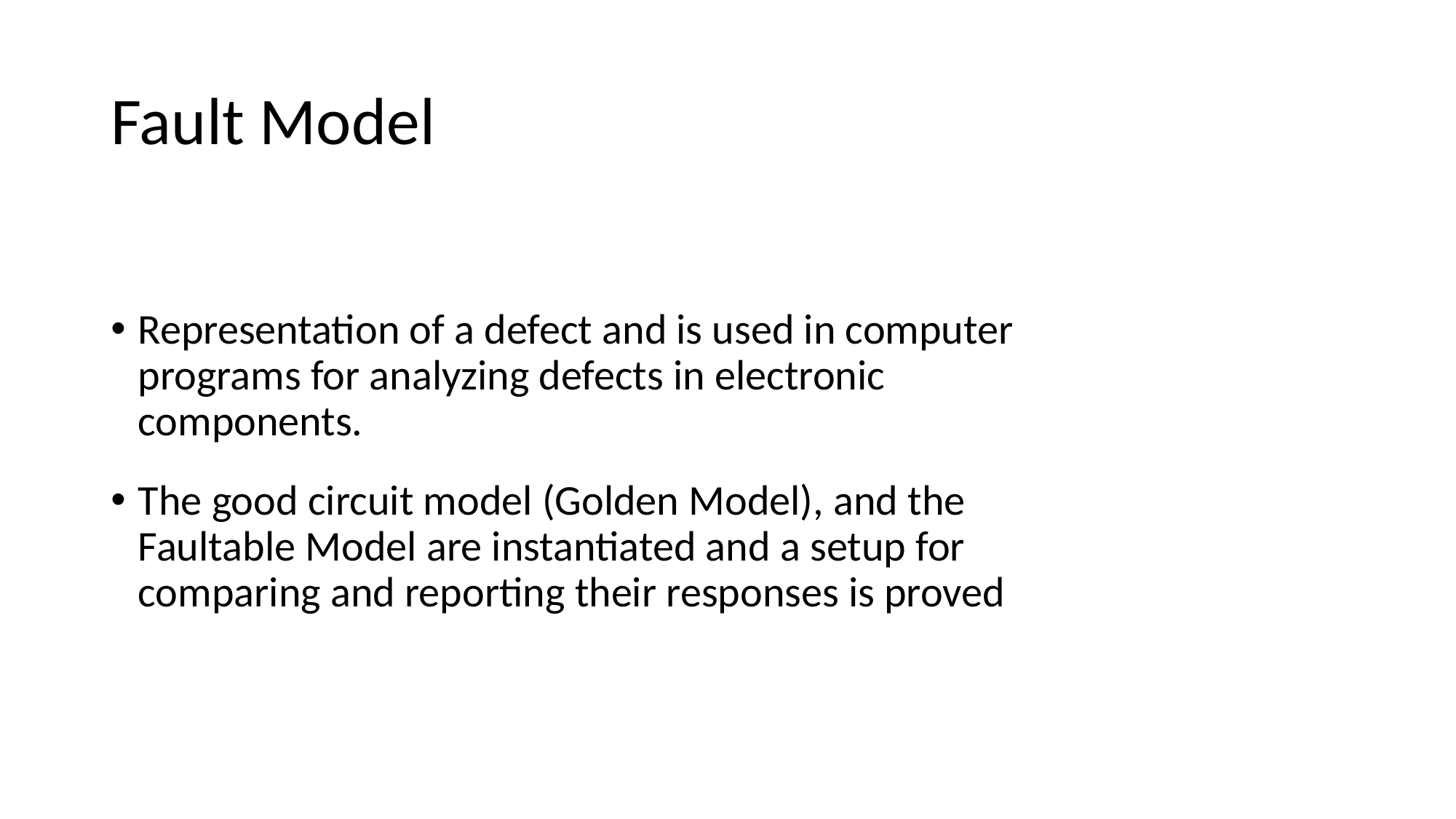

Fault Model

Representation of a defect and is used in computer programs for analyzing defects in electronic components.
The good circuit model (Golden Model), and the Faultable Model are instantiated and a setup for comparing and reporting their responses is proved